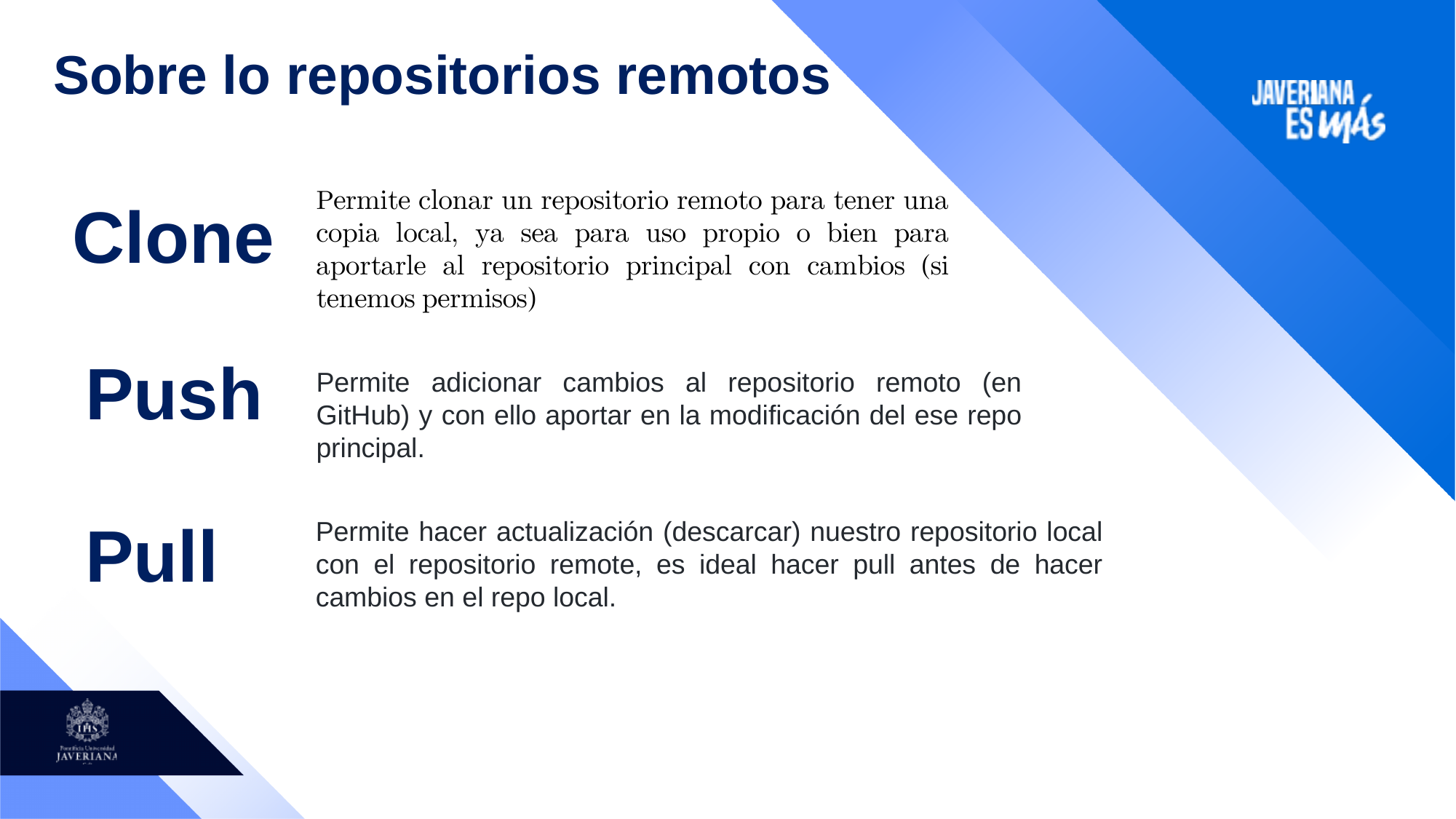

# Sobre lo repositorios remotos
Permite clonar un repositorio remoto para tener una copia local, ya sea para uso propio o bien para aportarle al repositorio principal con cambios (si tenemos permisos)
Clone
Push
Permite adicionar cambios al repositorio remoto (en GitHub) y con ello aportar en la modificación del ese repo principal.
Permite hacer actualización (descarcar) nuestro repositorio local con el repositorio remote, es ideal hacer pull antes de hacer cambios en el repo local.
Pull